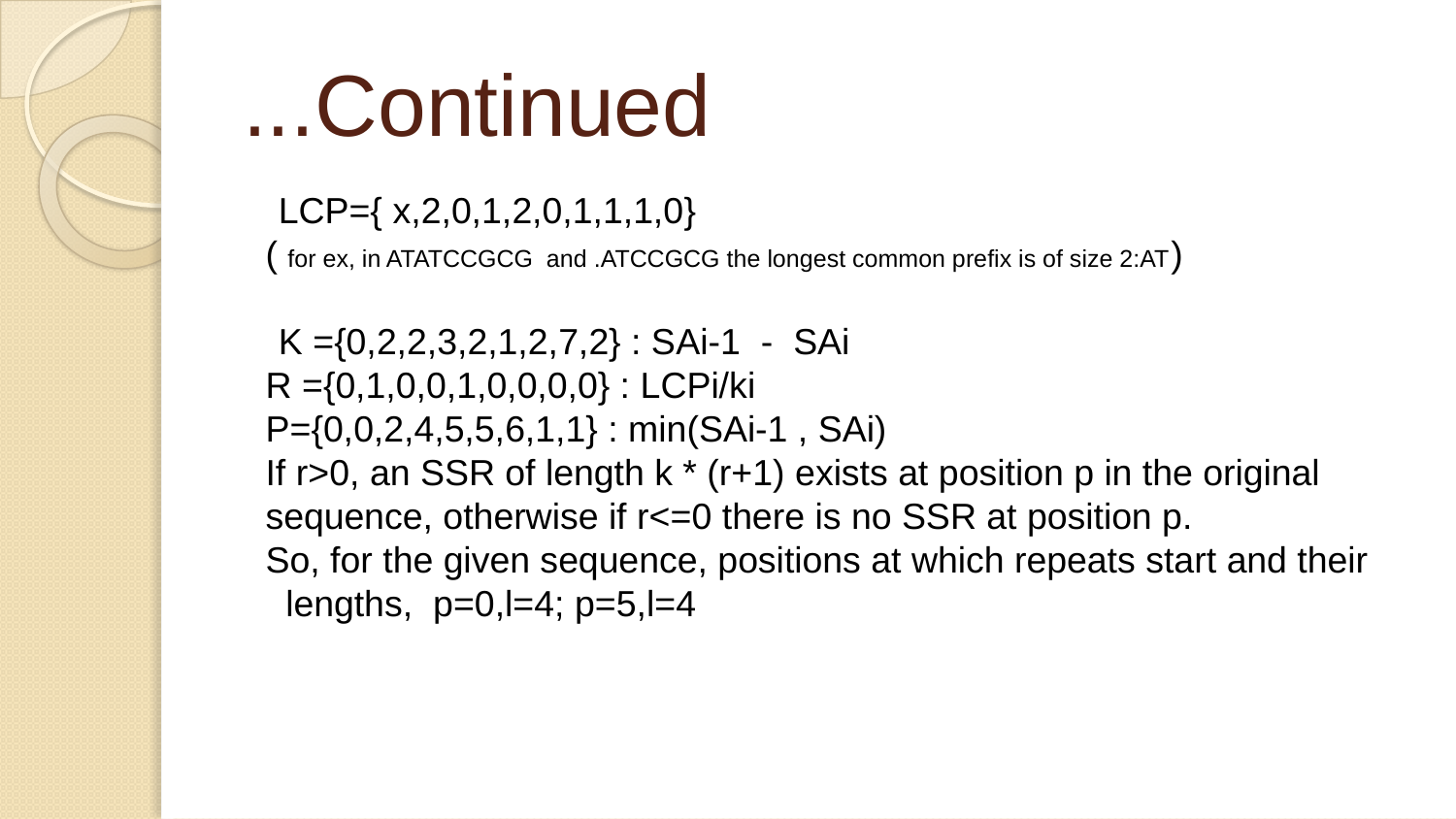

# ...Continued
     LCP={ x,2,0,1,2,0,1,1,1,0}
( for ex, in ATATCCGCG  and .ATCCGCG the longest common prefix is of size 2:AT)

     K ={0,2,2,3,2,1,2,7,2} : SAi-1  -  SAi
R ={0,1,0,0,1,0,0,0,0} : LCPi/ki
P={0,0,2,4,5,5,6,1,1} : min(SAi-1 , SAi)
If r>0, an SSR of length k * (r+1) exists at position p in the original
sequence, otherwise if r<=0 there is no SSR at position p.
So, for the given sequence, positions at which repeats start and their lengths,  p=0,l=4; p=5,l=4